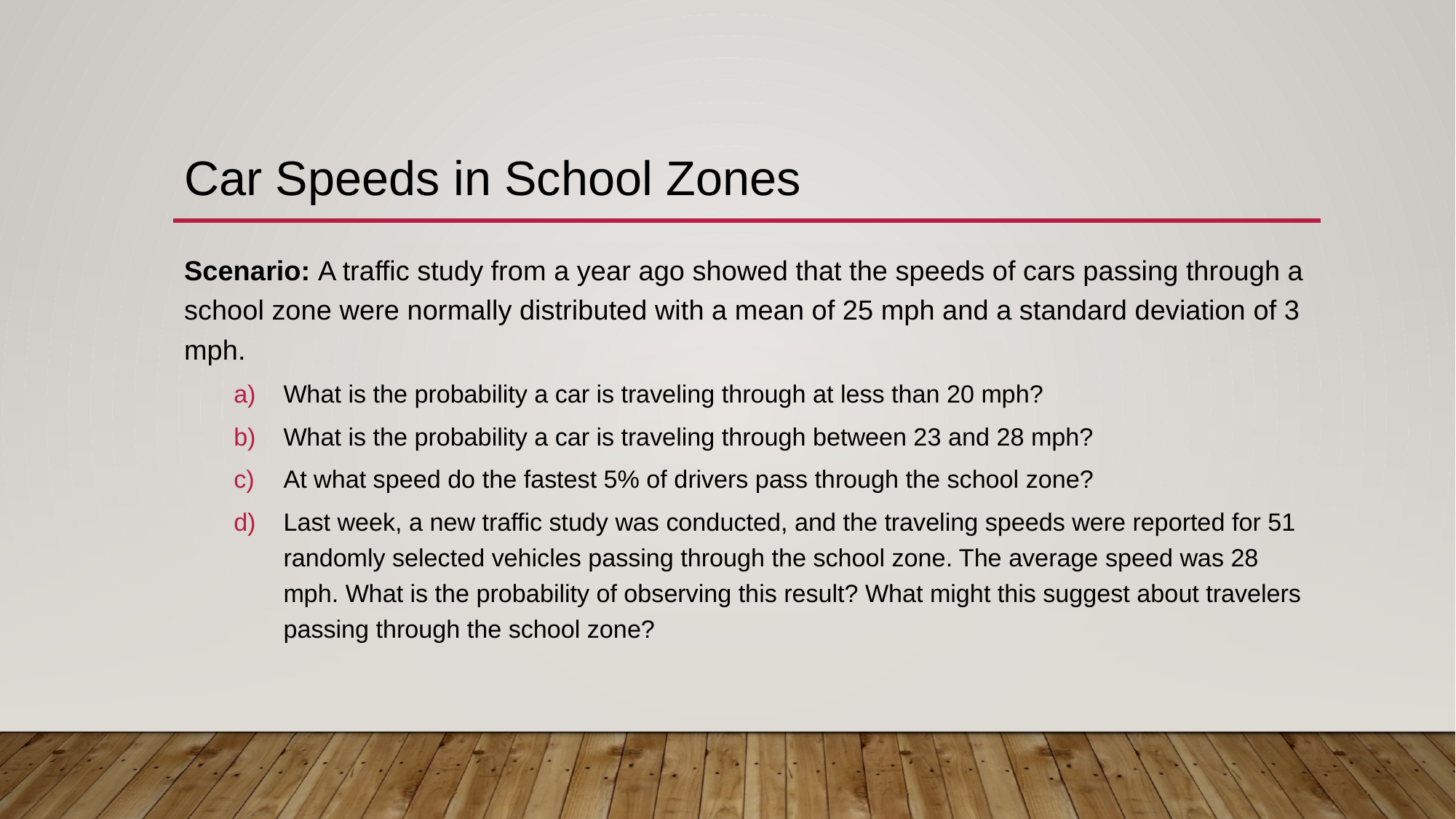

# Car Speeds in School Zones
Scenario: A traffic study from a year ago showed that the speeds of cars passing through a school zone were normally distributed with a mean of 25 mph and a standard deviation of 3 mph.
What is the probability a car is traveling through at less than 20 mph?
What is the probability a car is traveling through between 23 and 28 mph?
At what speed do the fastest 5% of drivers pass through the school zone?
Last week, a new traffic study was conducted, and the traveling speeds were reported for 51 randomly selected vehicles passing through the school zone. The average speed was 28 mph. What is the probability of observing this result? What might this suggest about travelers passing through the school zone?